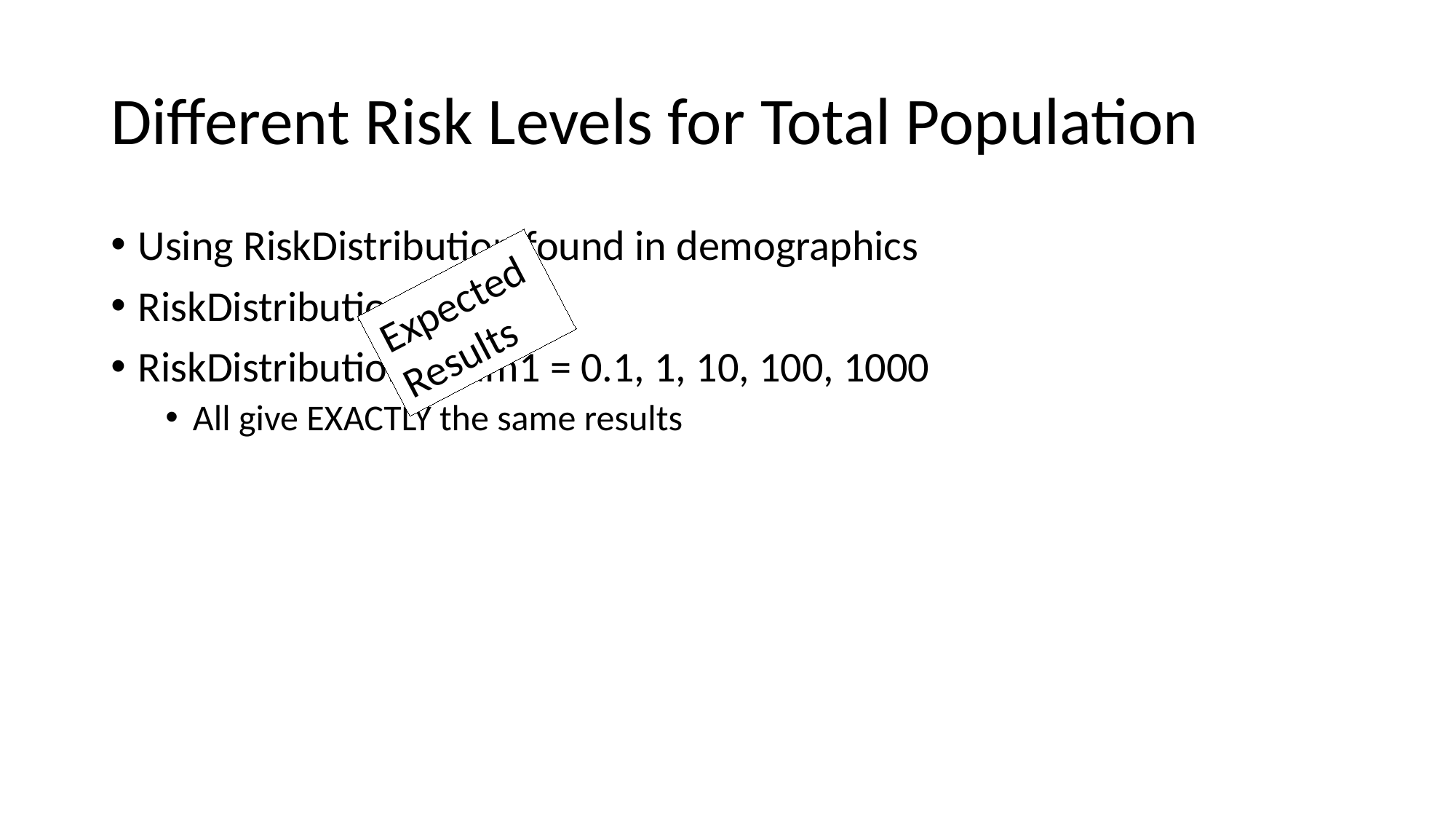

# Different Risk Levels for Total Population
Using RiskDistribution found in demographics
RiskDistributionType = 0
RiskDistributionParam1 = 0.1, 1, 10, 100, 1000
All give EXACTLY the same results
Expected Results